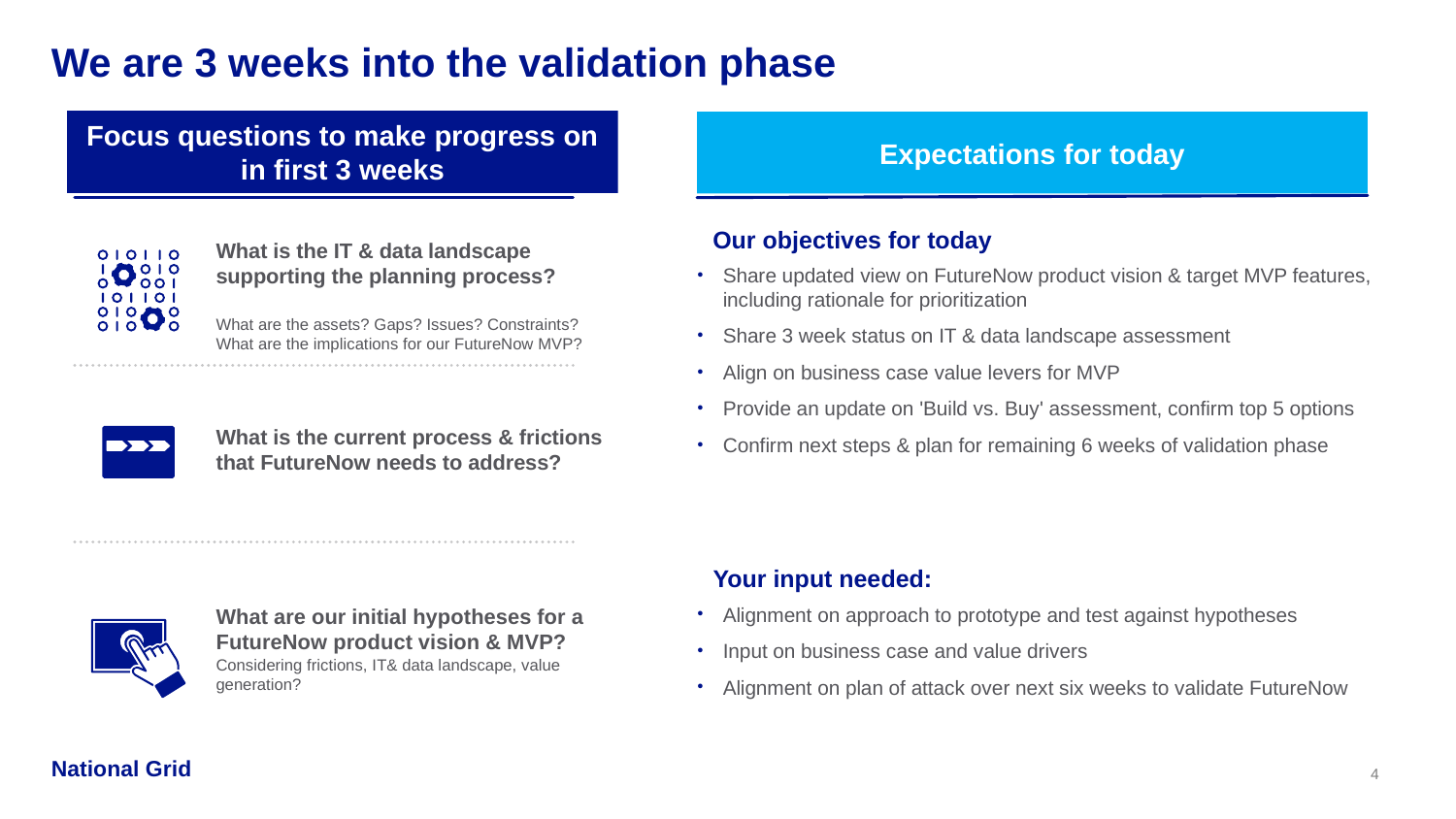

# We are 3 weeks into the validation phase
Focus questions to make progress on in first 3 weeks
Expectations for today
What is the IT & data landscape supporting the planning process?
What are the assets? Gaps? Issues? Constraints?
What are the implications for our FutureNow MVP?
Our objectives for today

Share updated view on FutureNow product vision & target MVP features, including rationale for prioritization
Share 3 week status on IT & data landscape assessment
Align on business case value levers for MVP
Provide an update on 'Build vs. Buy' assessment, confirm top 5 options
Confirm next steps & plan for remaining 6 weeks of validation phase
Share our synthesis of plan process & IT/data frictions
1
Get your input on initial FutureNow product vision
What is the current process & frictions that FutureNow needs to address?
2

Discuss potential MVP options for FutureNow
3
Your input needed:
What are our initial hypotheses for a FutureNow product vision & MVP?
Considering frictions, IT& data landscape, value generation?

Alignment on approach to prototype and test against hypotheses
Input on business case and value drivers
Alignment on plan of attack over next six weeks to validate FutureNow